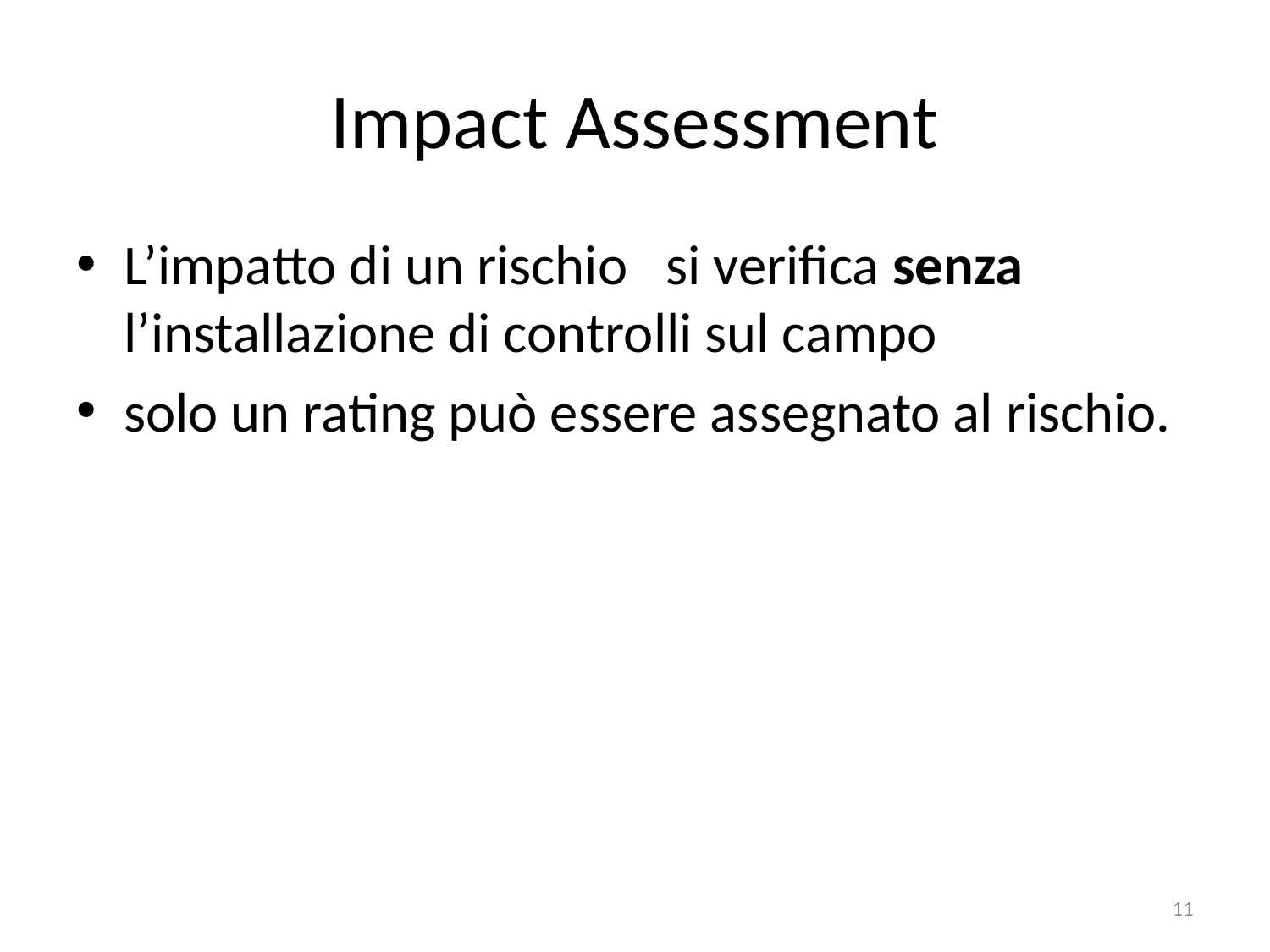

# Impact Assessment
L’impatto di un rischio   si verifica senza l’installazione di controlli sul campo
solo un rating può essere assegnato al rischio.
11